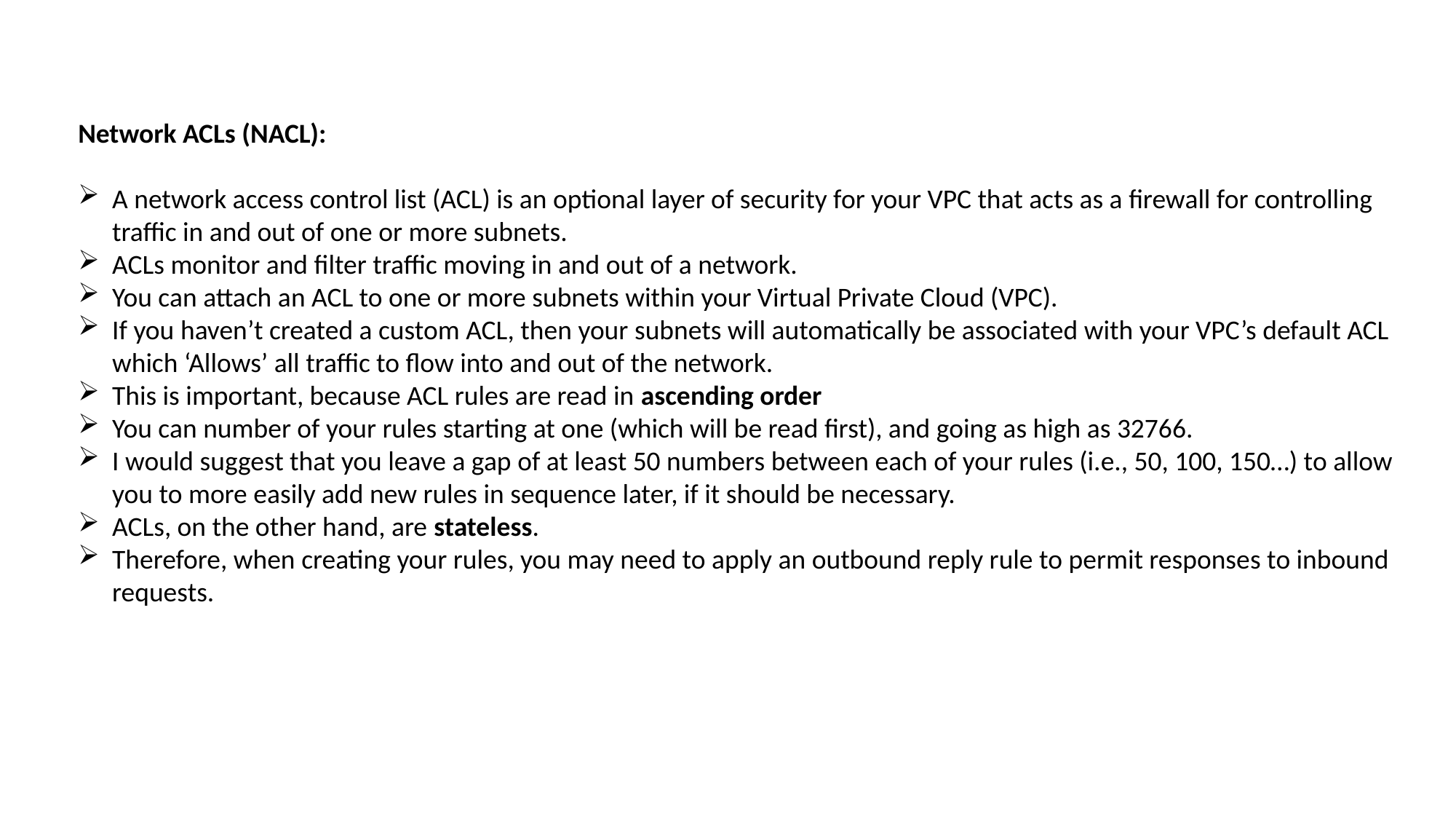

Network ACLs (NACL):

A network access control list (ACL) is an optional layer of security for your VPC that acts as a firewall for controlling traffic in and out of one or more subnets.
ACLs monitor and filter traffic moving in and out of a network.
You can attach an ACL to one or more subnets within your Virtual Private Cloud (VPC).
If you haven’t created a custom ACL, then your subnets will automatically be associated with your VPC’s default ACL which ‘Allows’ all traffic to flow into and out of the network.
This is important, because ACL rules are read in ascending order
You can number of your rules starting at one (which will be read first), and going as high as 32766.
I would suggest that you leave a gap of at least 50 numbers between each of your rules (i.e., 50, 100, 150…) to allow you to more easily add new rules in sequence later, if it should be necessary.
ACLs, on the other hand, are stateless.
Therefore, when creating your rules, you may need to apply an outbound reply rule to permit responses to inbound requests.